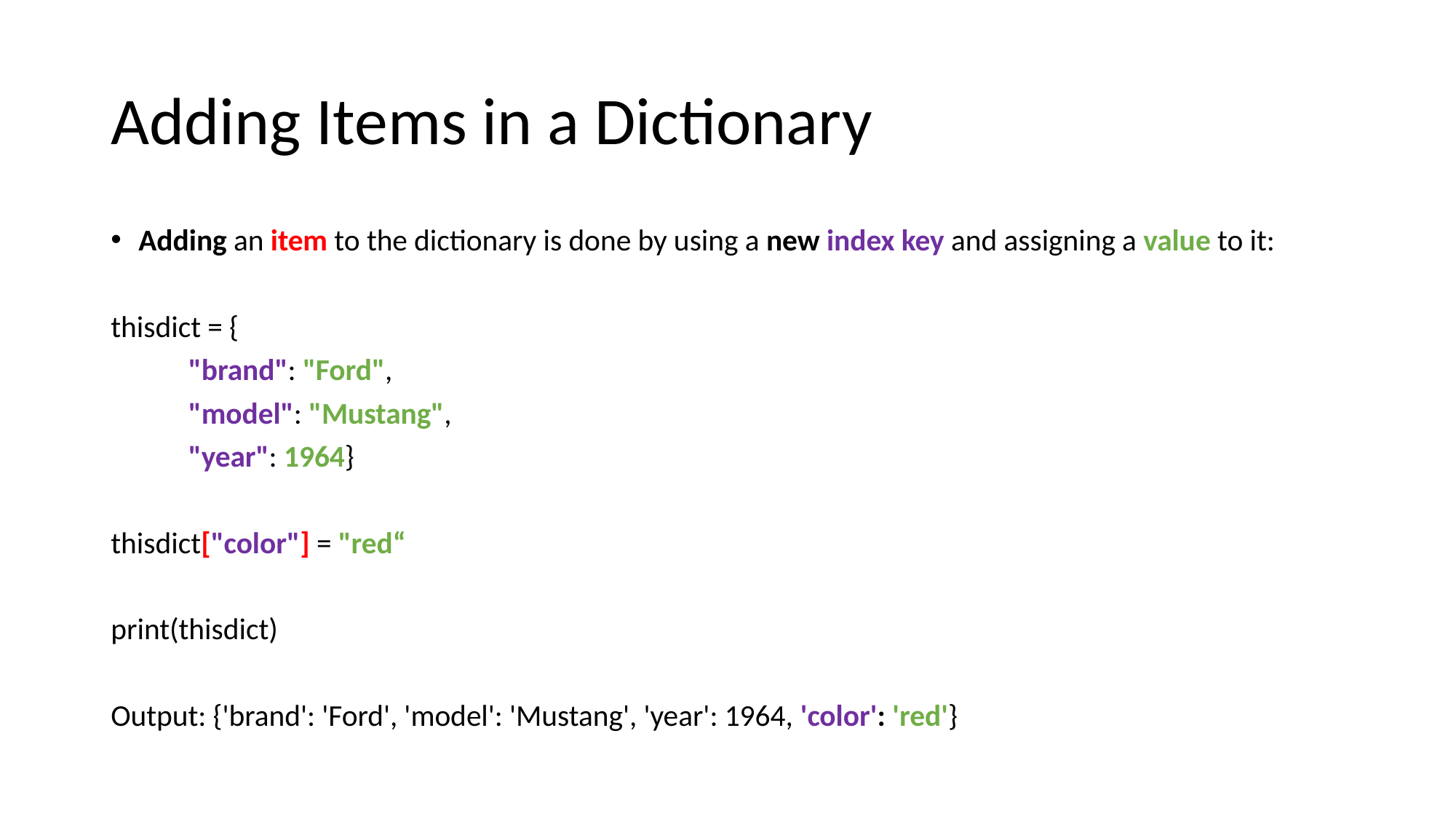

# Adding Items in a Dictionary
Adding an item to the dictionary is done by using a new index key and assigning a value to it:

thisdict = {
	"brand": "Ford",
	"model": "Mustang",
	"year": 1964}

thisdict["color"] = "red“

print(thisdict)

Output: {'brand': 'Ford', 'model': 'Mustang', 'year': 1964, 'color': 'red'}